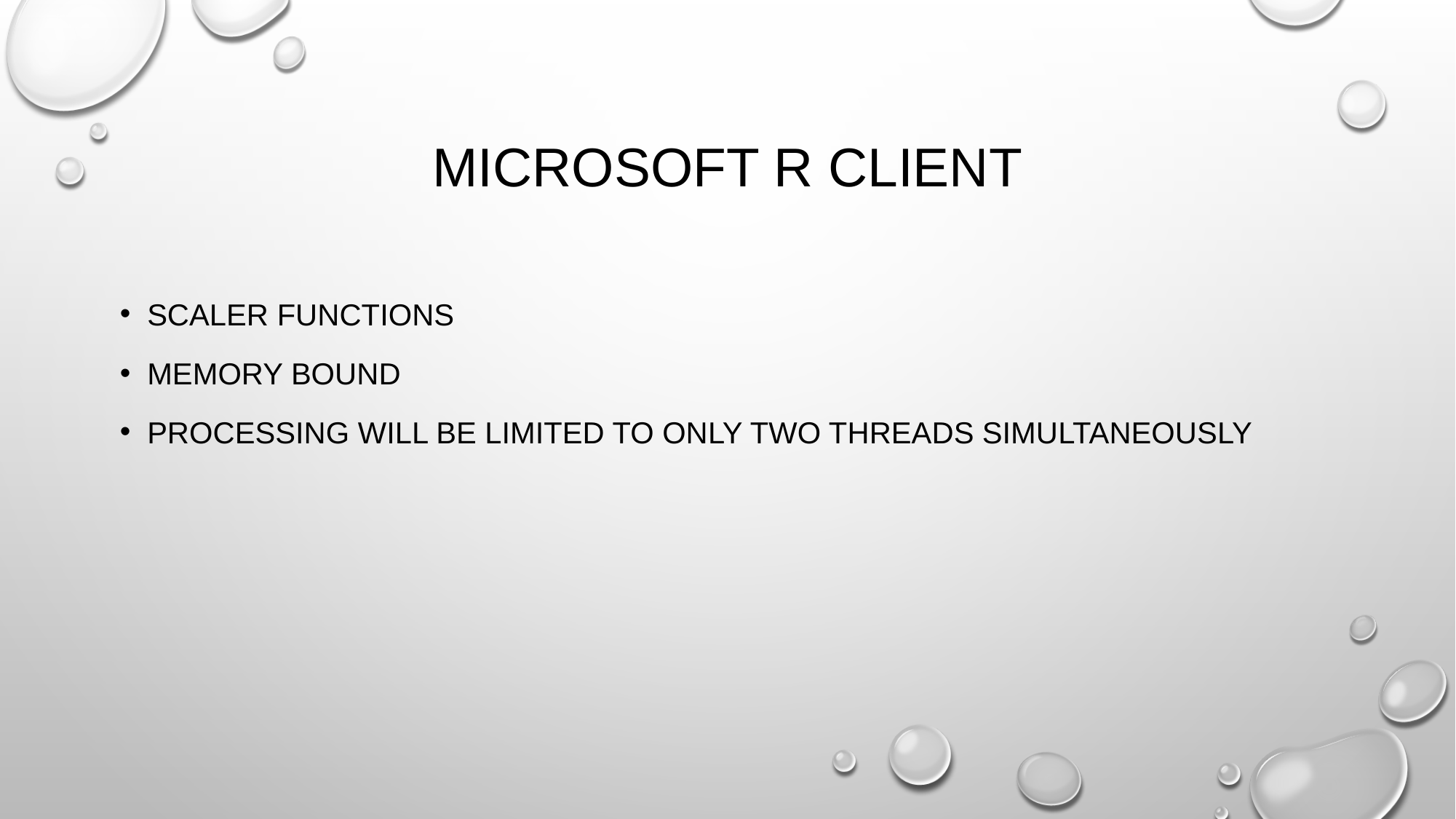

# Microsoft R Client
ScaleR functions
Memory bound
processing will be limited to only two threads simultaneously